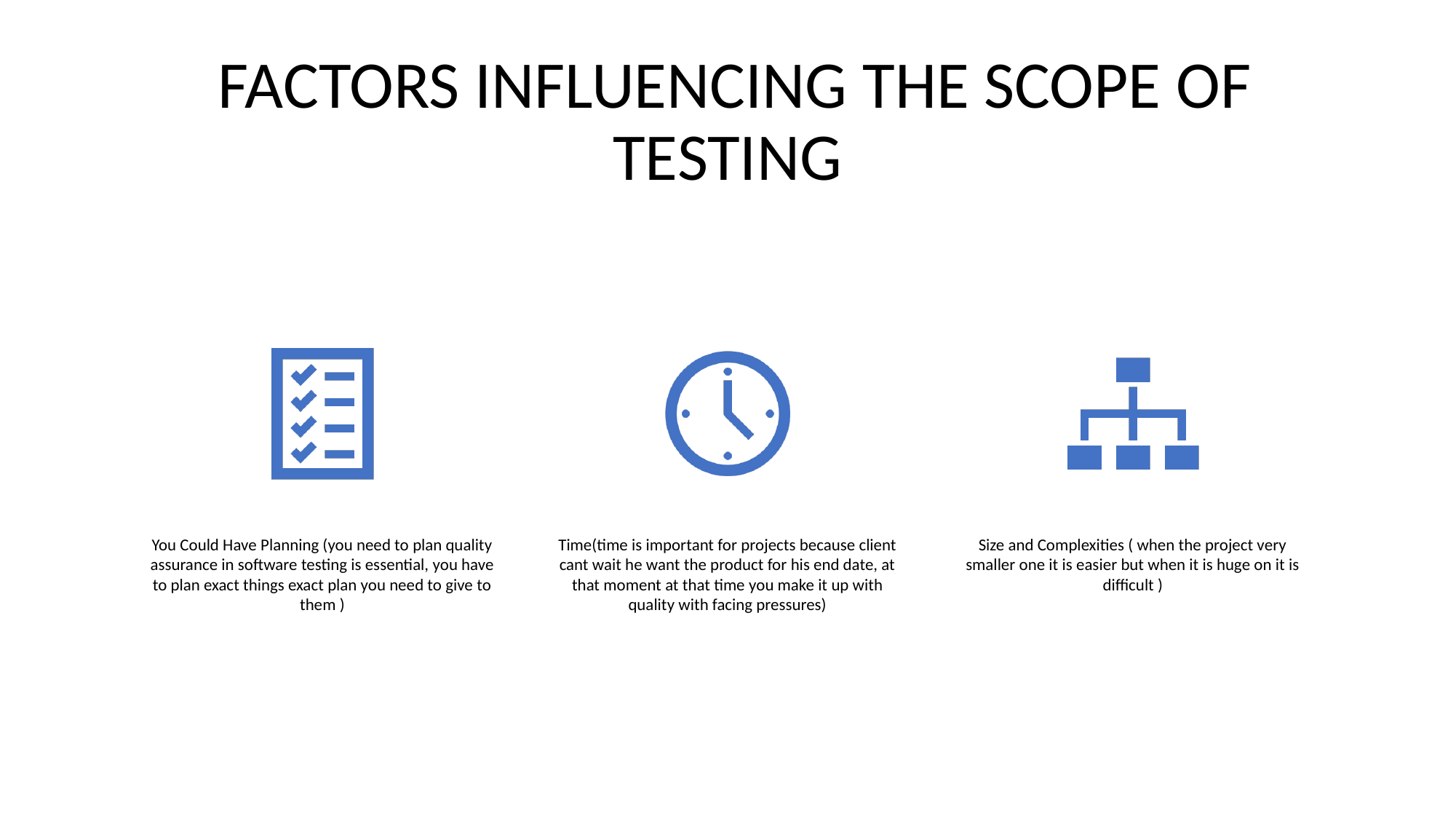

# FACTORS INFLUENCING THE SCOPE OF TESTING
You Could Have Planning (you need to plan quality assurance in software testing is essential, you have to plan exact things exact plan you need to give to them )
Time(time is important for projects because client cant wait he want the product for his end date, at that moment at that time you make it up with quality with facing pressures)
Size and Complexities ( when the project very smaller one it is easier but when it is huge on it is difficult )